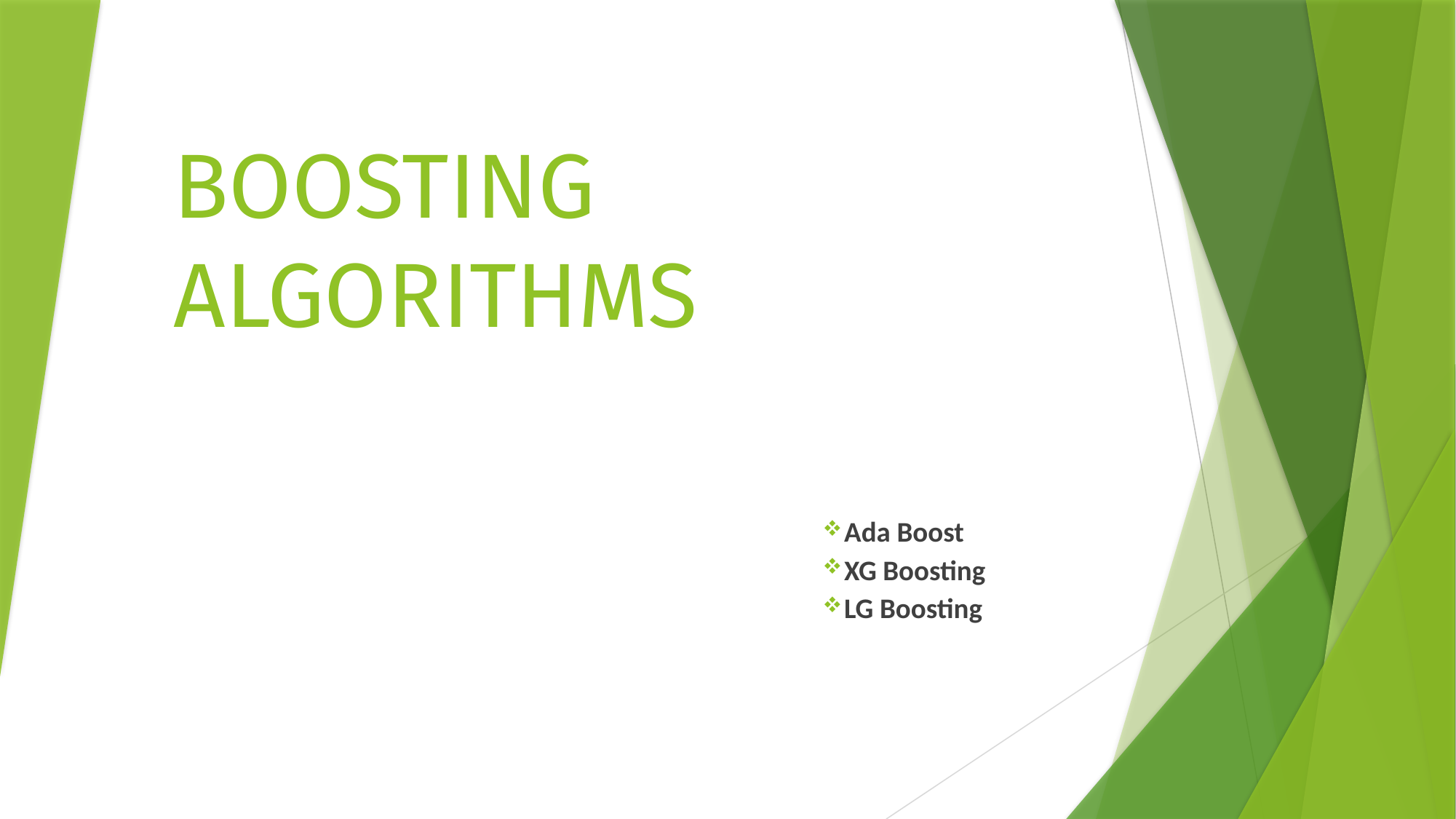

# BOOSTING ALGORITHMS
Ada Boost
XG Boosting
LG Boosting